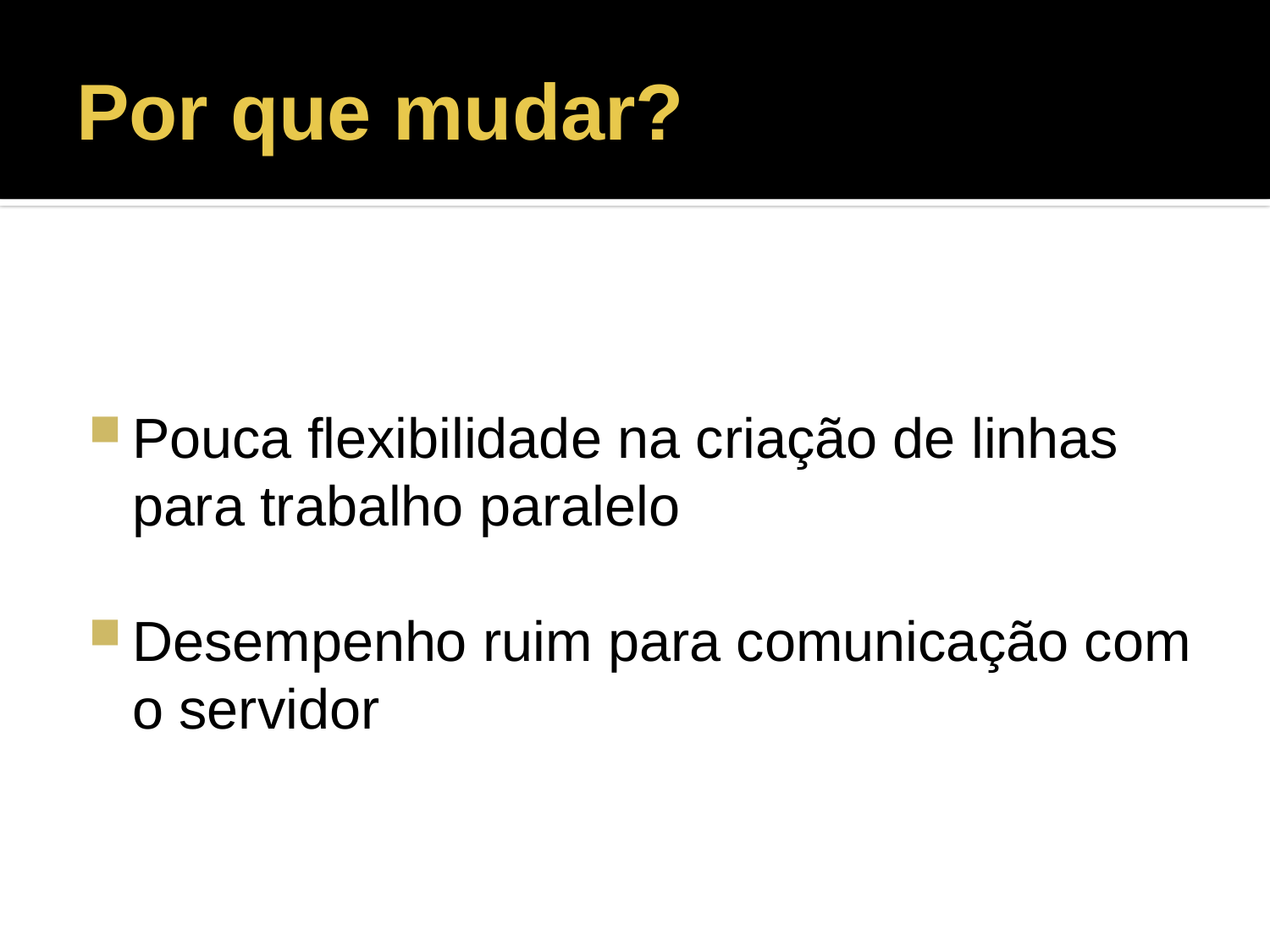

# Por que mudar?
Pouca flexibilidade na criação de linhas para trabalho paralelo

Desempenho ruim para comunicação com o servidor